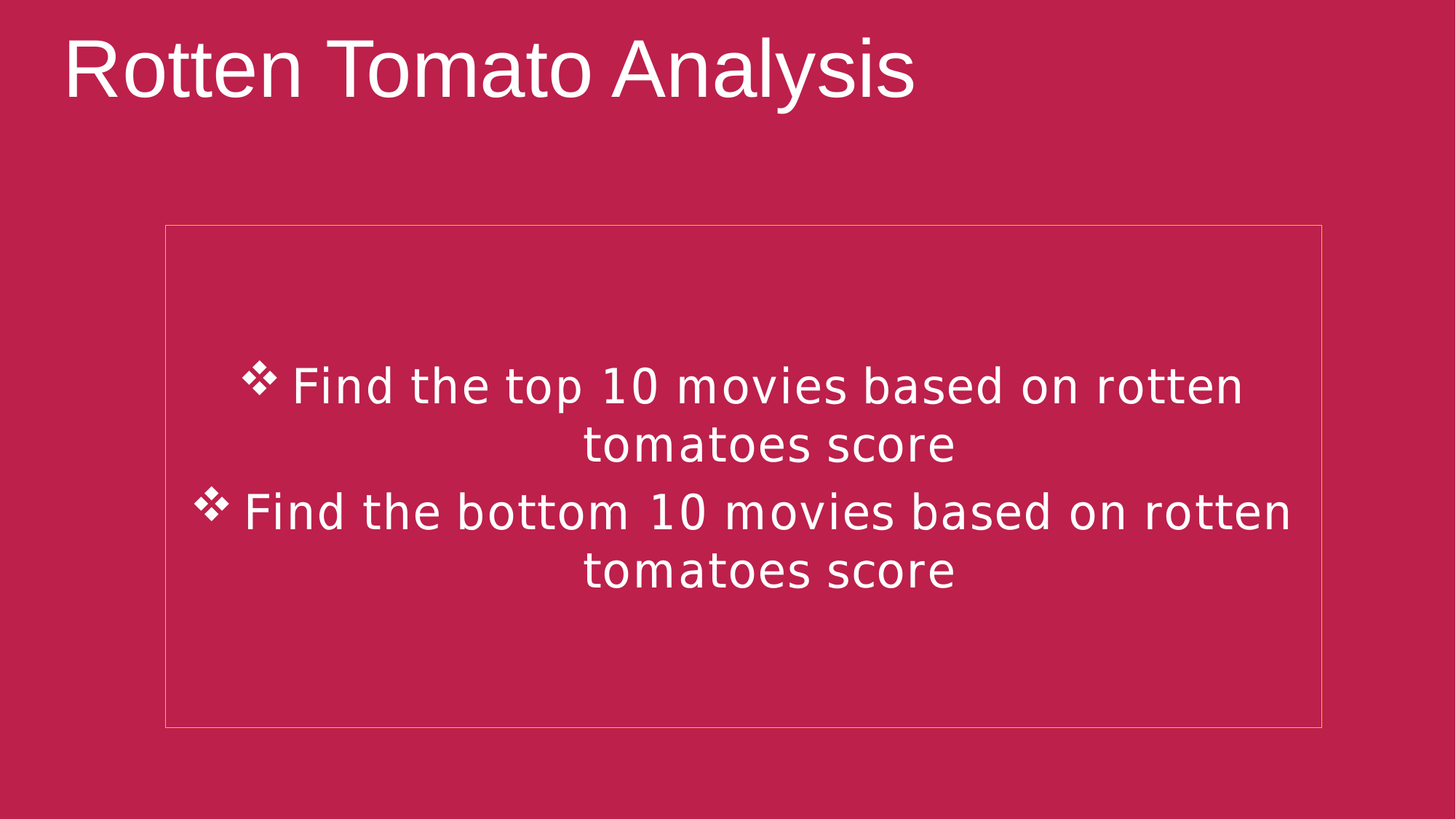

# Rotten Tomato Analysis
Find the top 10 movies based on rotten tomatoes score
Find the bottom 10 movies based on rotten tomatoes score